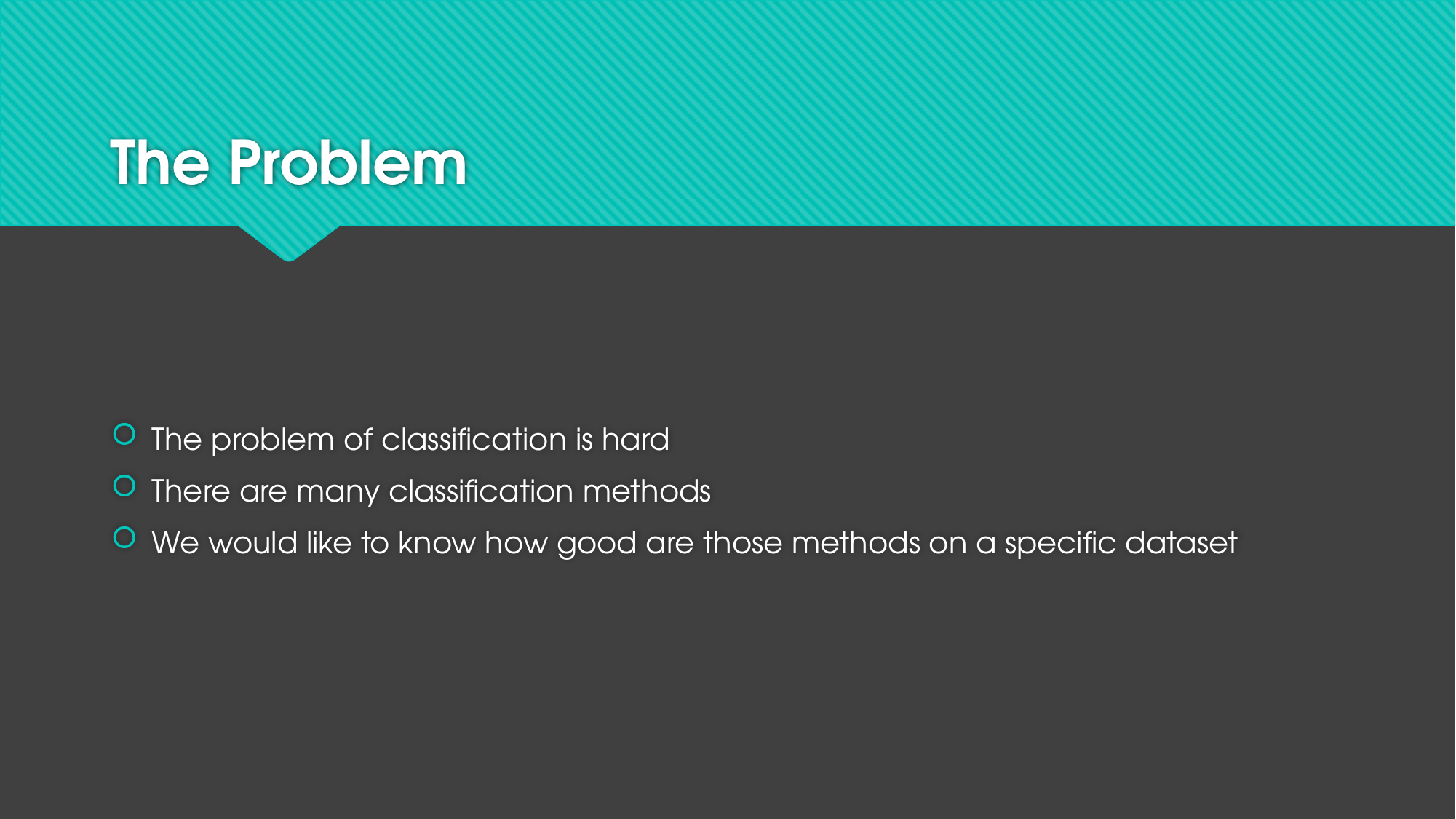

# The Problem
The problem of classification is hard
There are many classification methods
We would like to know how good are those methods on a specific dataset